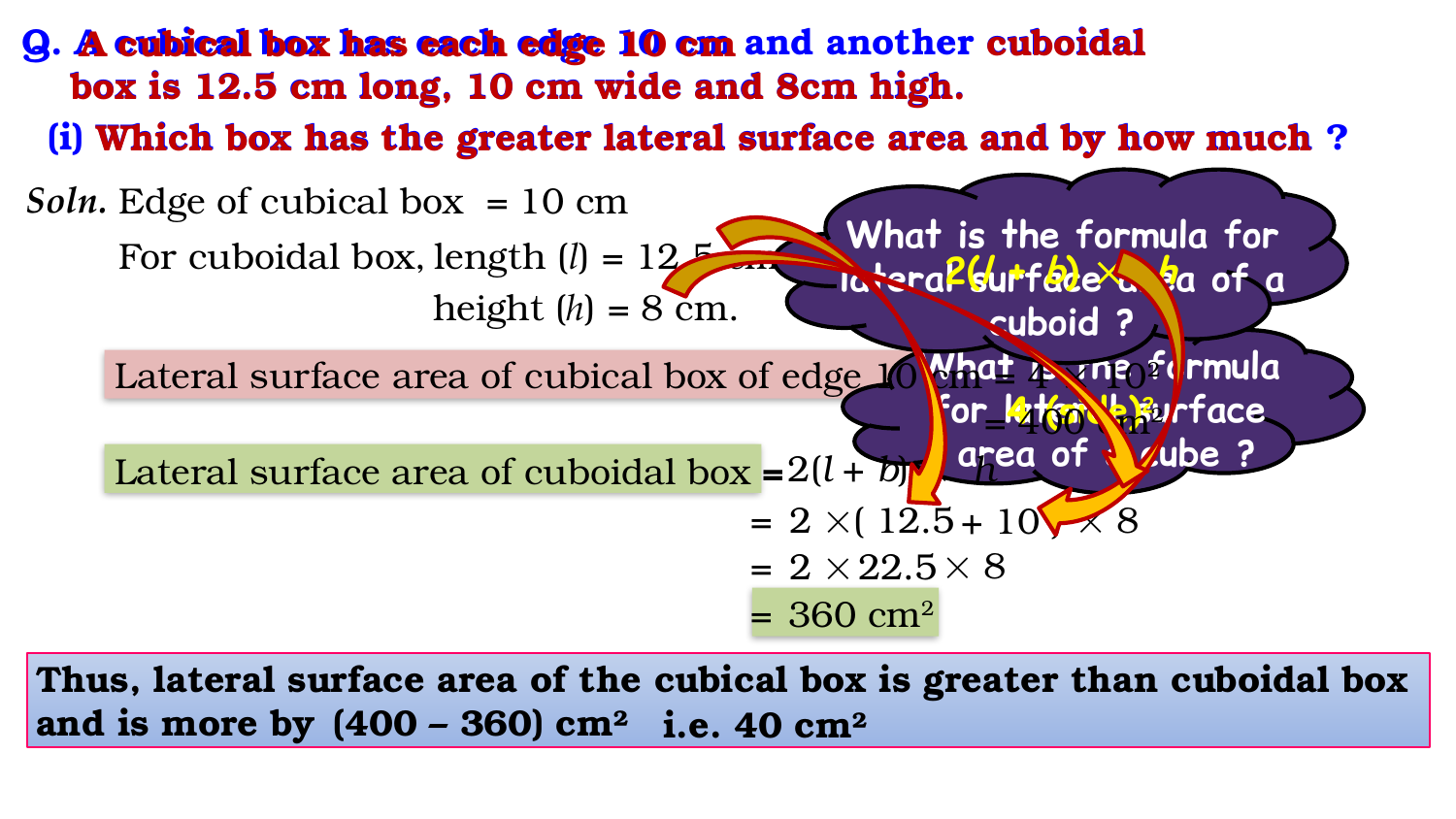

Q. A cubical box has each edge 10 cm and another cuboidal
    box is 12.5 cm long, 10 cm wide and 8cm high.
                                                                          cuboidal
box is 12.5 cm long, 10 cm wide and 8cm high.
A cubical box has each edge 10 cm
(i) Which box has the greater lateral surface area and by how much ?
Which box has the greater lateral surface area and by how much

Soln.
Edge of cubical box  =
10 cm
What is the formula for lateral surface area of a cuboid ?
For cuboidal box,
length (l) = 12.5 cm,
breadth (b) = 10 cm,
2(l + b) ×  h
height (h) = 8 cm.

What is the formula
for lateral surface
area of a cube ?
Lateral surface area of cubical box of edge 10 cm =
4 × 102

4 (side)2
= 400 cm2

2(l + b) ×  h
Lateral surface area of cuboidal box =

=
2 ×
( 12.5
× 8
+ 10 )
× 8
=
2 ×
22.5
=
360 cm2

Thus, lateral surface area of the cubical box is greater than cuboidal box
and is more by

(400 – 360) cm²
i.e. 40 cm²